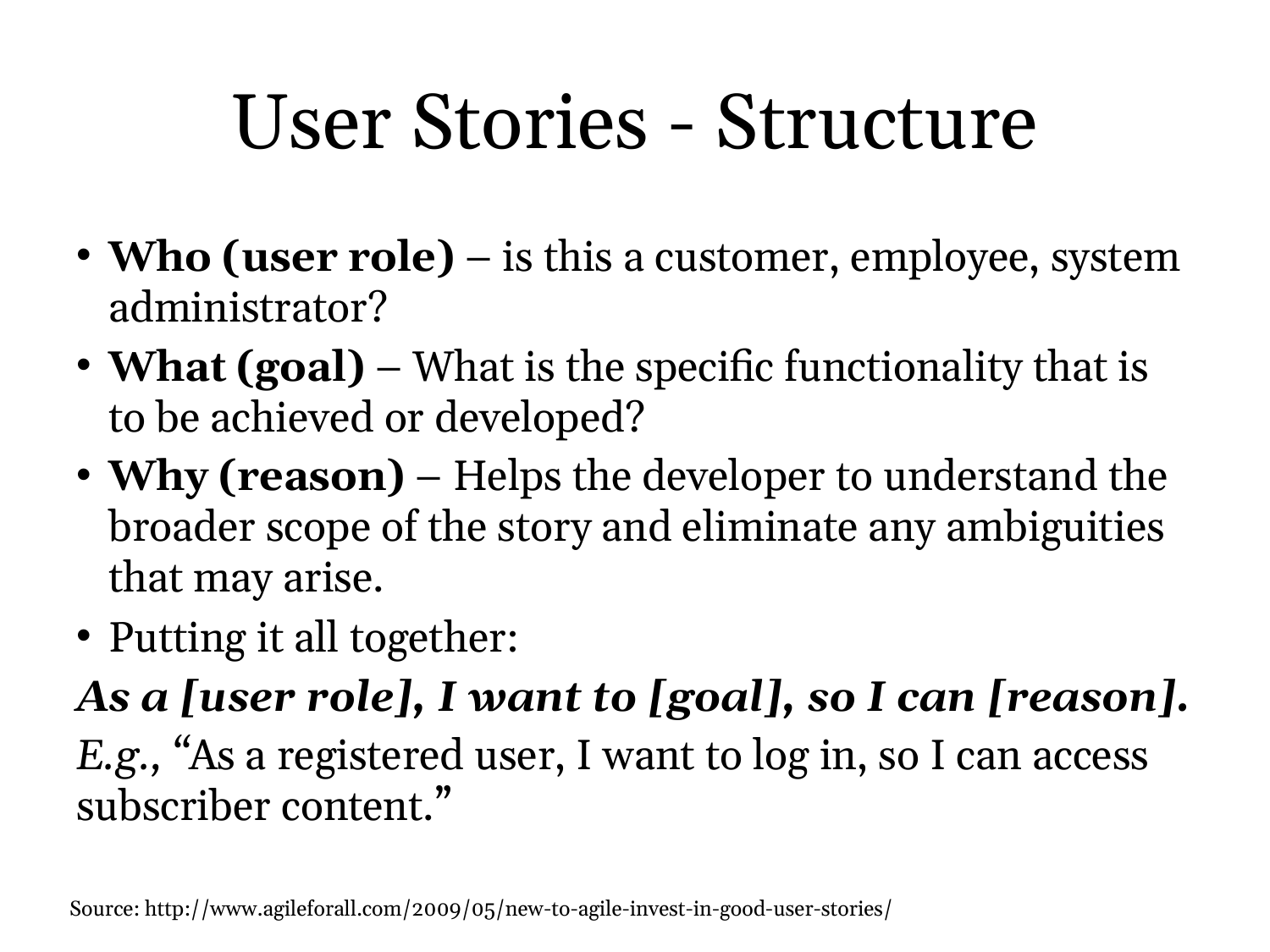

# User Stories - Structure
Who (user role) – is this a customer, employee, system administrator?
What (goal) – What is the specific functionality that is to be achieved or developed?
Why (reason) – Helps the developer to understand the broader scope of the story and eliminate any ambiguities that may arise.
Putting it all together:
As a [user role], I want to [goal], so I can [reason].
E.g., “As a registered user, I want to log in, so I can access subscriber content.”
Source: http://www.agileforall.com/2009/05/new-to-agile-invest-in-good-user-stories/